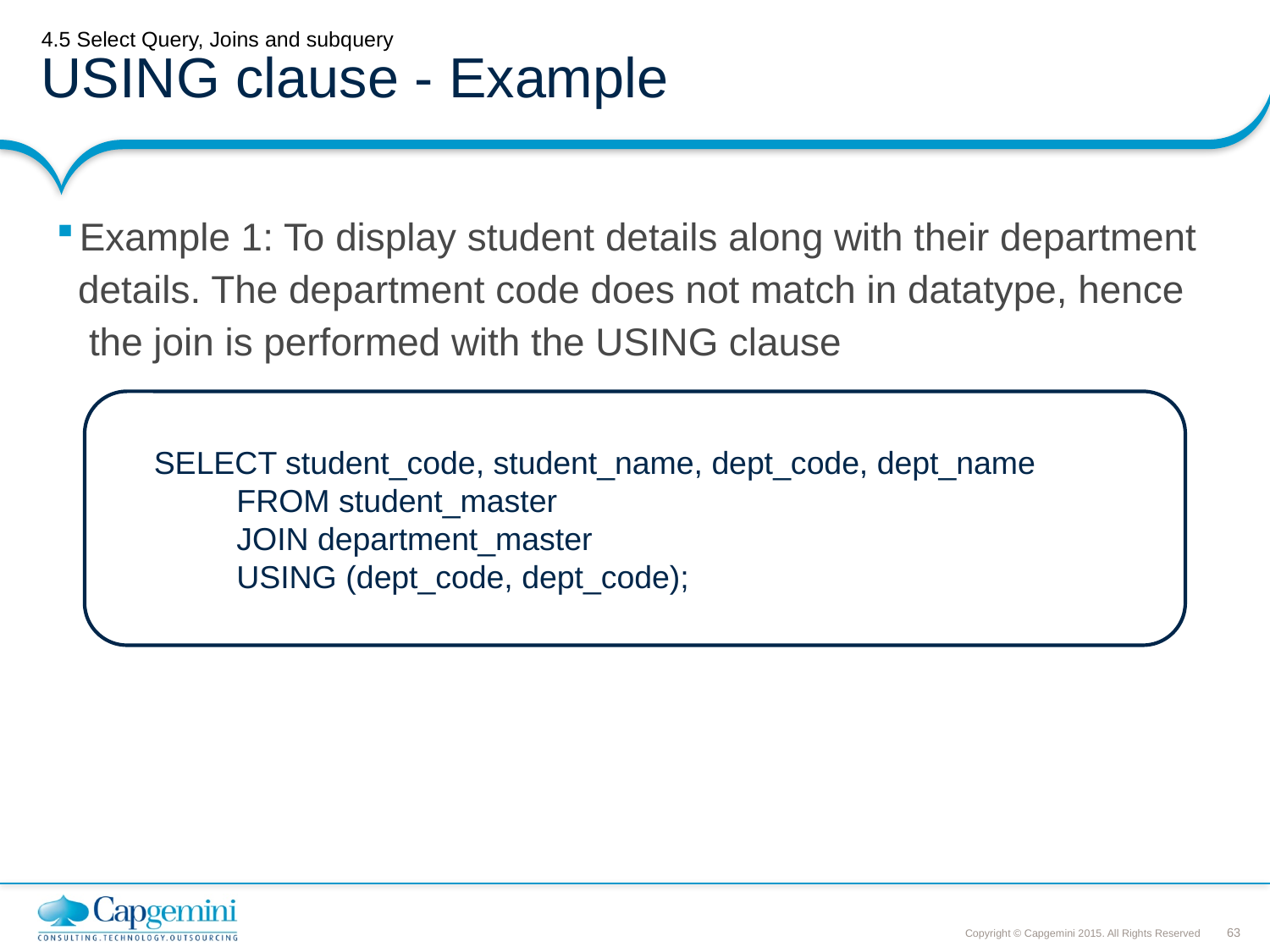

# 4.5 Select Query, Joins and subquery USING clause - Example
Example 1: To display student details along with their department
  details. The department code does not match in datatype, hence
   the join is performed with the USING clause

     SELECT student_code, student_name, dept_code, dept_name
     	FROM student_master
     	JOIN department_master
     	USING (dept_code, dept_code);